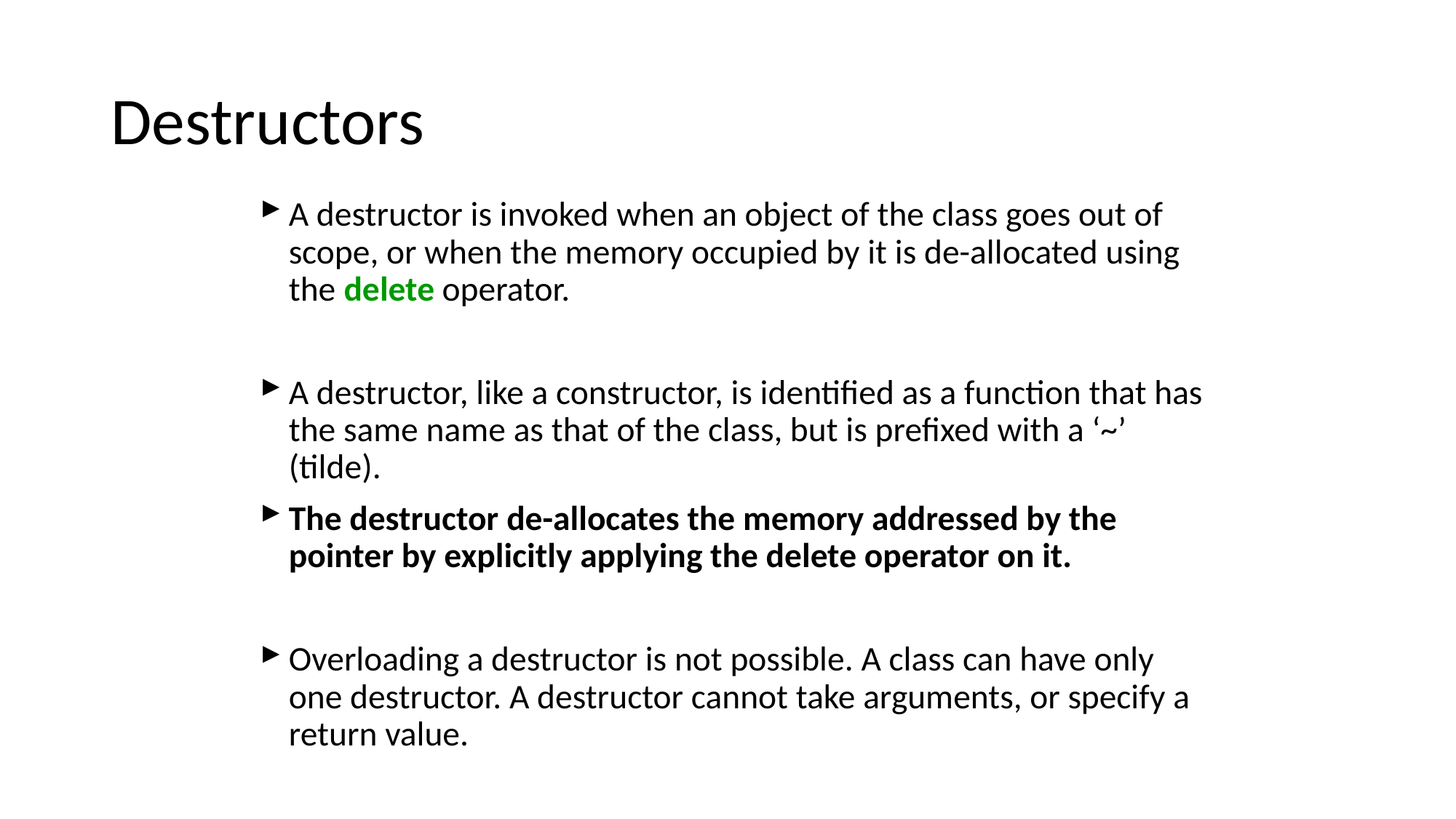

# Destructors
A destructor is invoked when an object of the class goes out of scope, or when the memory occupied by it is de-allocated using the delete operator.

A destructor, like a constructor, is identified as a function that has the same name as that of the class, but is prefixed with a ‘~’ (tilde).
The destructor de-allocates the memory addressed by the pointer by explicitly applying the delete operator on it.

Overloading a destructor is not possible. A class can have only one destructor. A destructor cannot take arguments, or specify a return value.